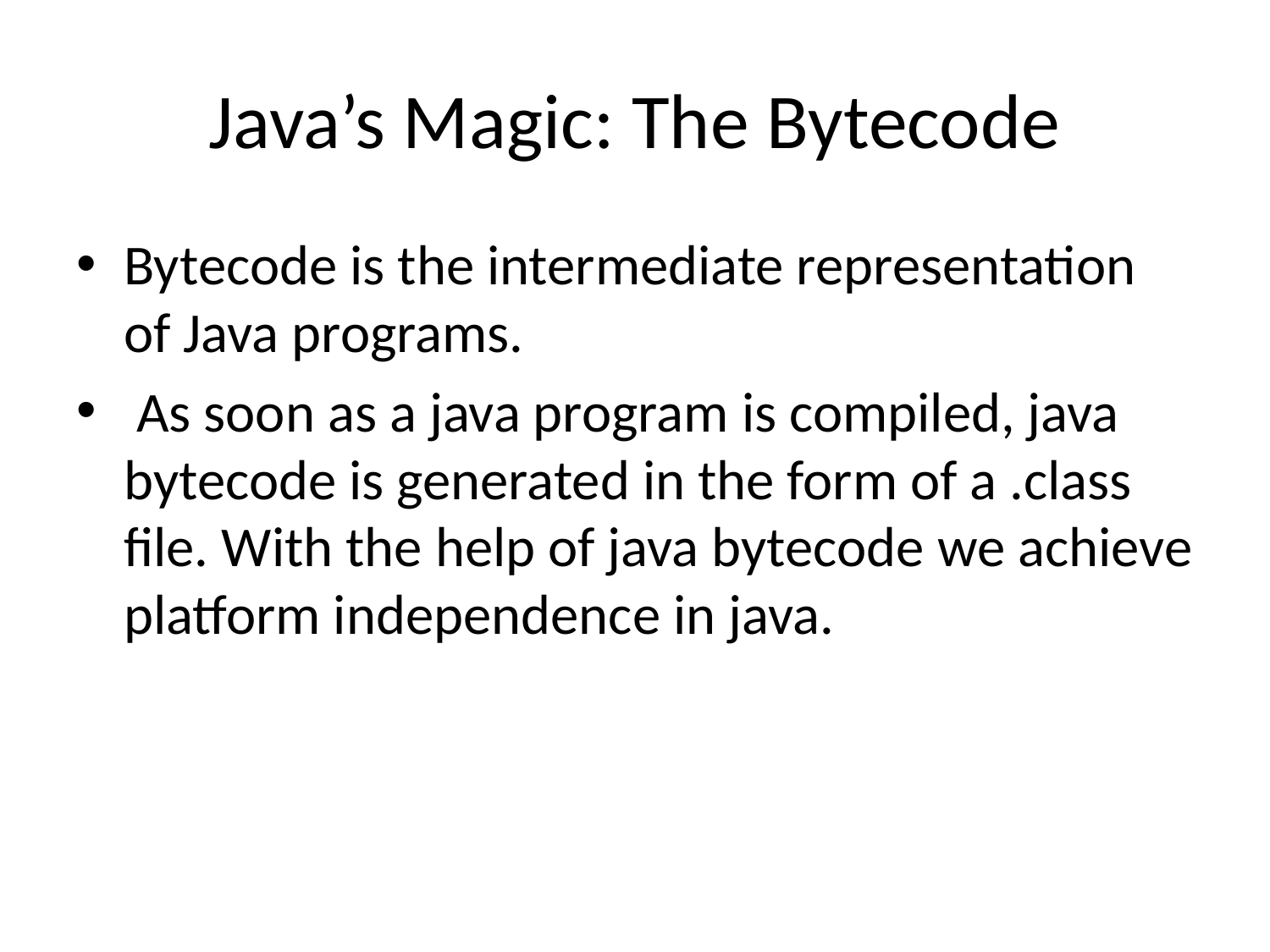

# Java’s Magic: The Bytecode
Bytecode is the intermediate representation of Java programs.
 As soon as a java program is compiled, java bytecode is generated in the form of a .class file. With the help of java bytecode we achieve platform independence in java.